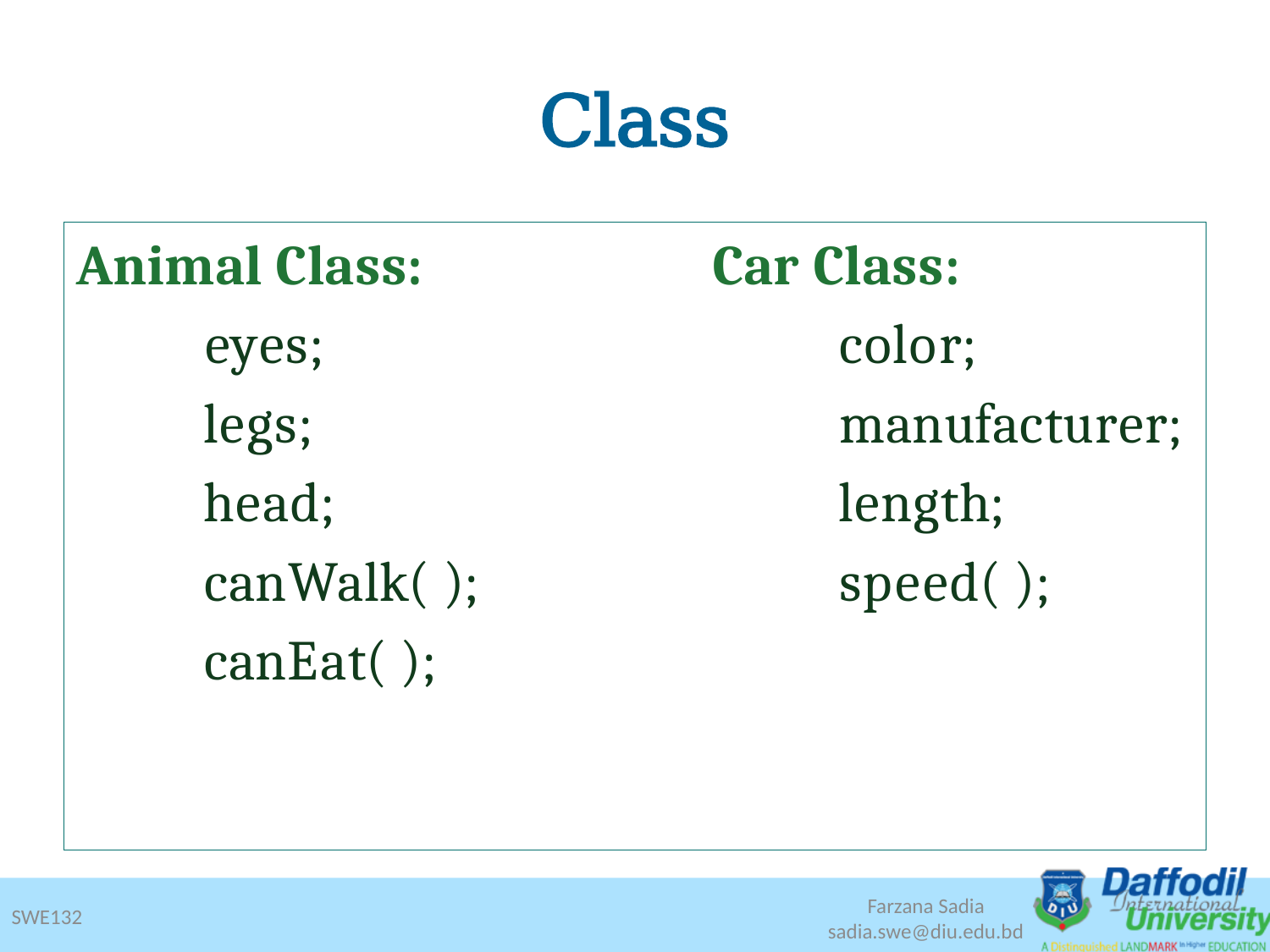

# Class
Animal Class:			Car Class:
	eyes;					color;
	legs;					manufacturer;
	head;				length;
	canWalk( );			speed( );
	canEat( );